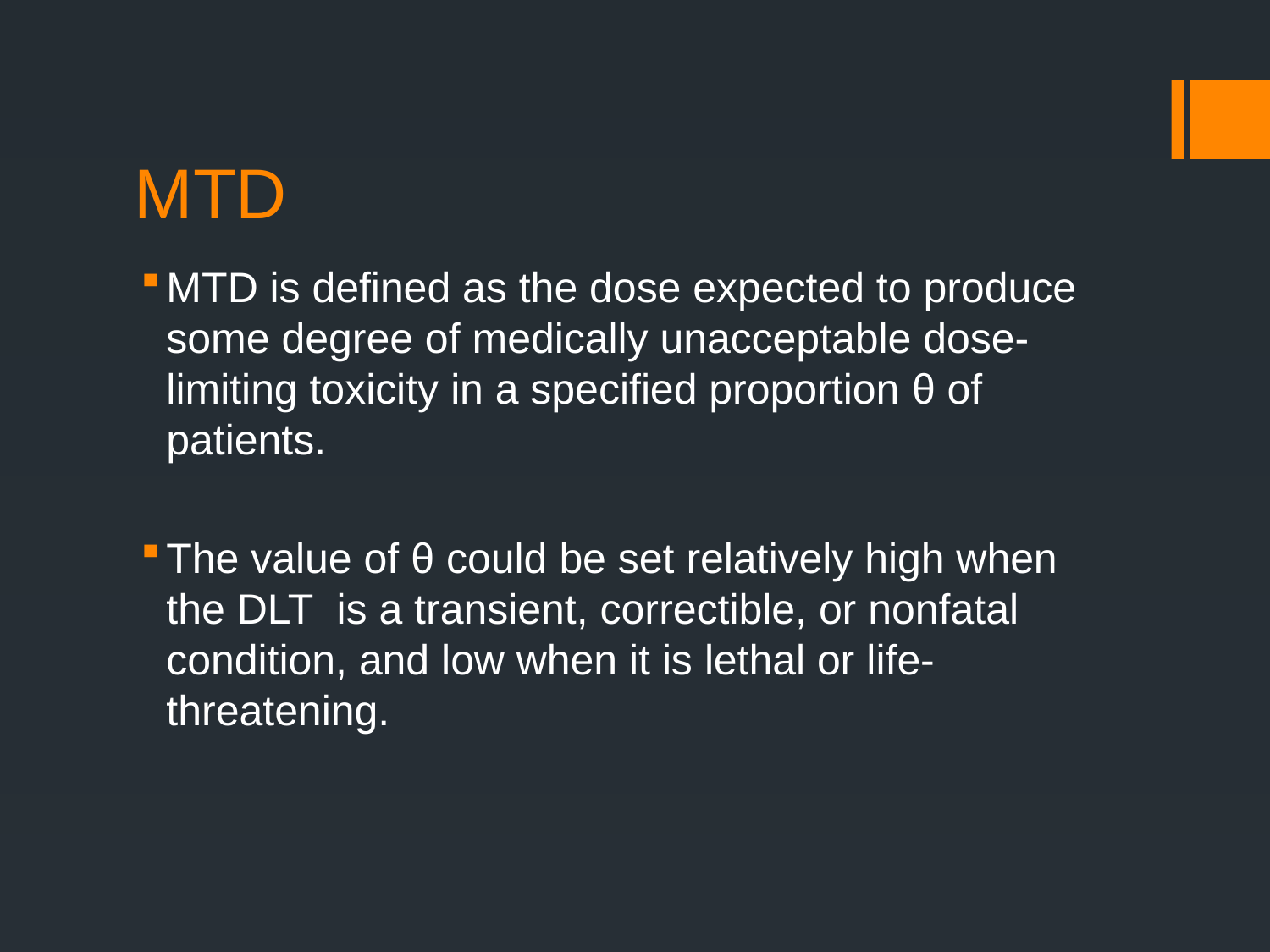

# MTD
MTD is defined as the dose expected to produce some degree of medically unacceptable dose-limiting toxicity in a specified proportion θ of patients.

The value of θ could be set relatively high when the DLT  is a transient, correctible, or nonfatal condition, and low when it is lethal or life-threatening.